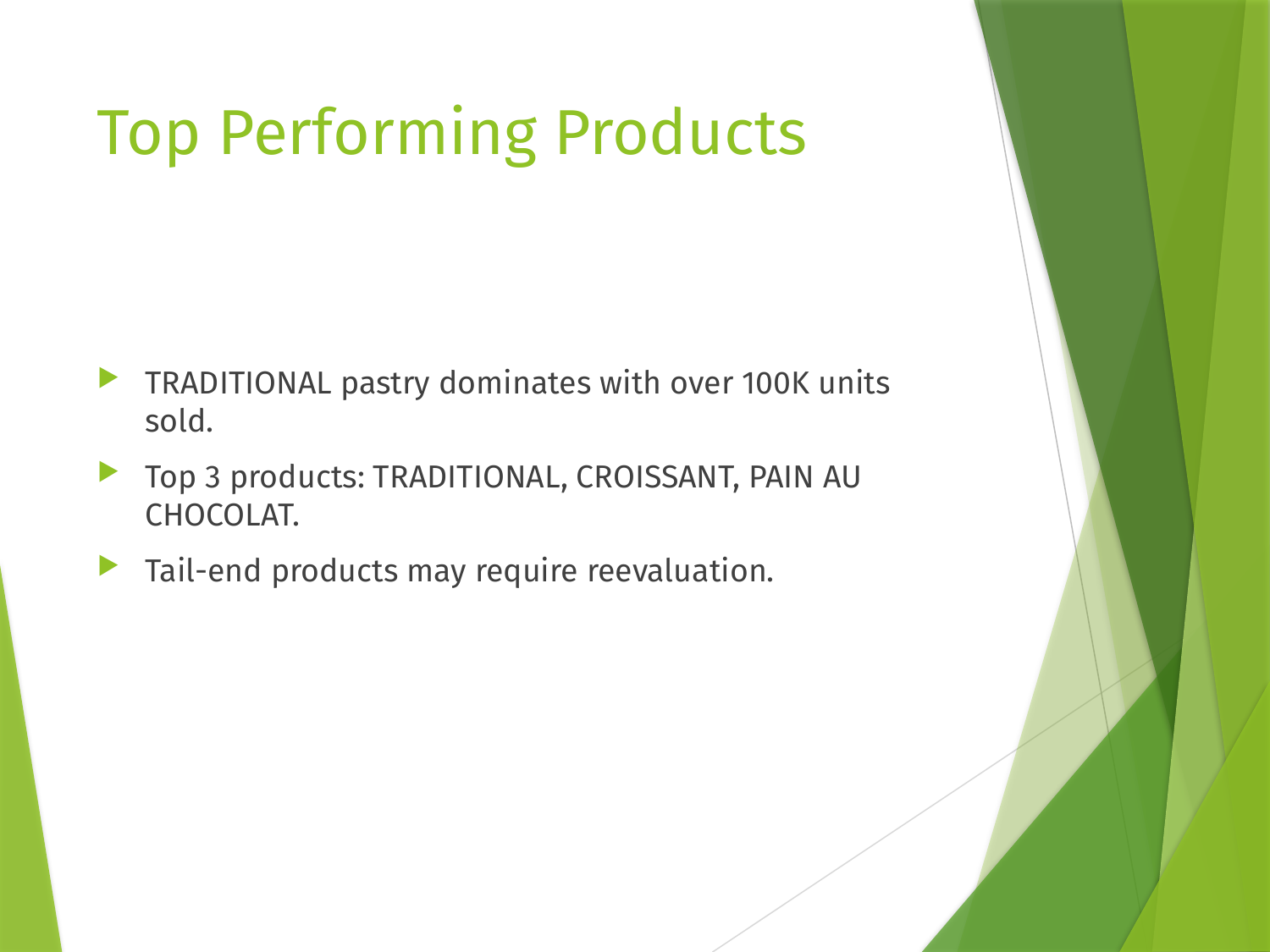

# Top Performing Products

TRADITIONAL pastry dominates with over 100K units sold.
Top 3 products: TRADITIONAL, CROISSANT, PAIN AU CHOCOLAT.
Tail-end products may require reevaluation.